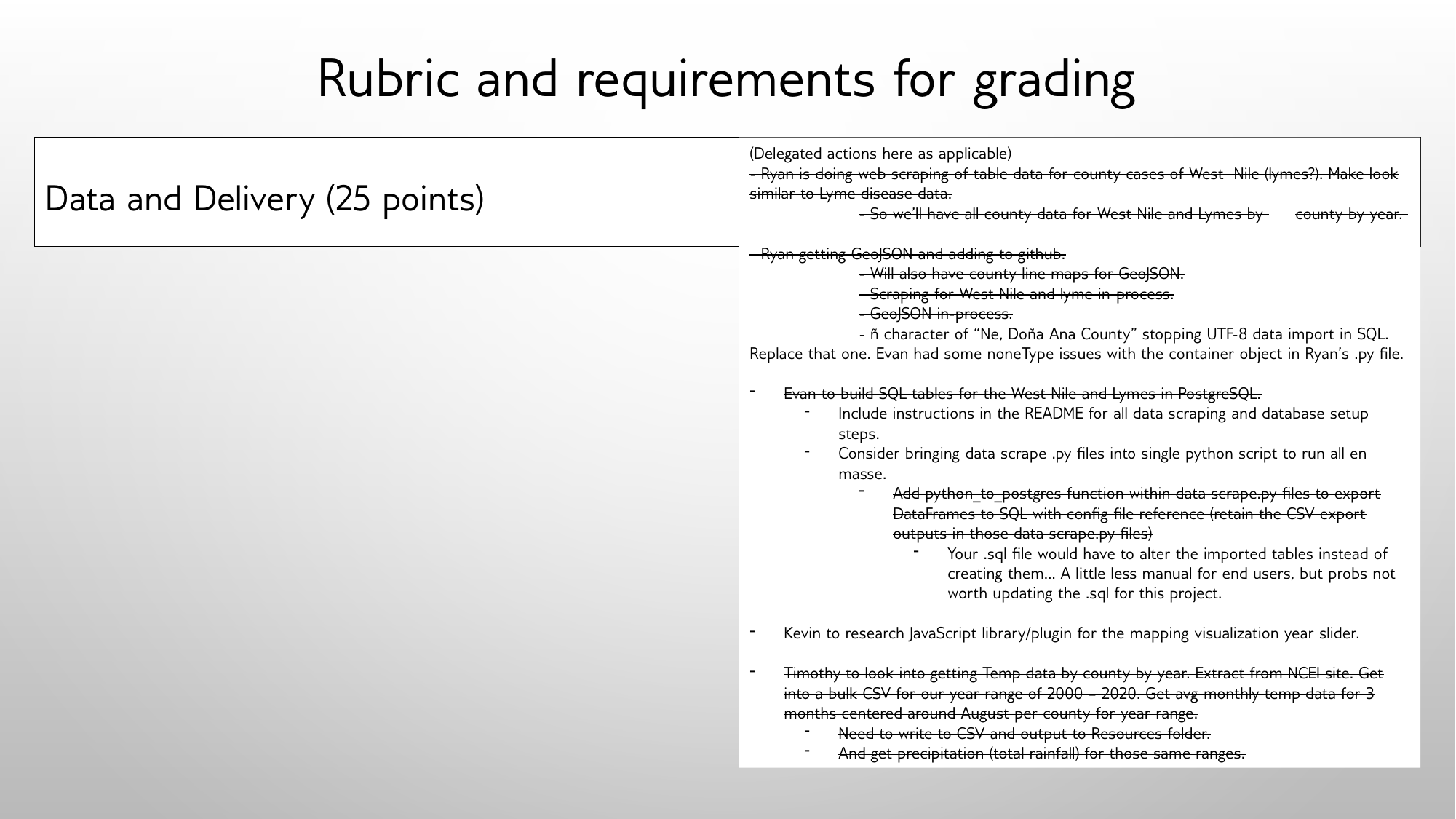

# Rubric and requirements for grading
(Delegated actions here as applicable)
- Ryan is doing web scraping of table data for county cases of West  Nile (lymes?). Make look similar to Lyme disease data.
	- So we’ll have all county data for West Nile and Lymes by 	county by year.

- Ryan getting GeoJSON and adding to github.
	- Will also have county line maps for GeoJSON.
	- Scraping for West Nile and lyme in-process.
	- GeoJSON in-process.
	- ñ character of “Ne, Doña Ana County” stopping UTF-8 data import in SQL. Replace that one. Evan had some noneType issues with the container object in Ryan’s .py file.

Evan to build SQL tables for the West Nile and Lymes in PostgreSQL.
Include instructions in the README for all data scraping and database setup steps.
Consider bringing data scrape .py files into single python script to run all en masse.
Add python_to_postgres function within data scrape.py files to export DataFrames to SQL with config file reference (retain the CSV export outputs in those data scrape.py files)
Your .sql file would have to alter the imported tables instead of creating them… A little less manual for end users, but probs not worth updating the .sql for this project.

Kevin to research JavaScript library/plugin for the mapping visualization year slider.

Timothy to look into getting Temp data by county by year. Extract from NCEI site. Get into a bulk CSV for our year range of 2000 – 2020. Get avg monthly temp data for 3 months centered around August per county for year range.
Need to write to CSV and output to Resources folder.
And get precipitation (total rainfall) for those same ranges.
Data and Delivery (25 points)